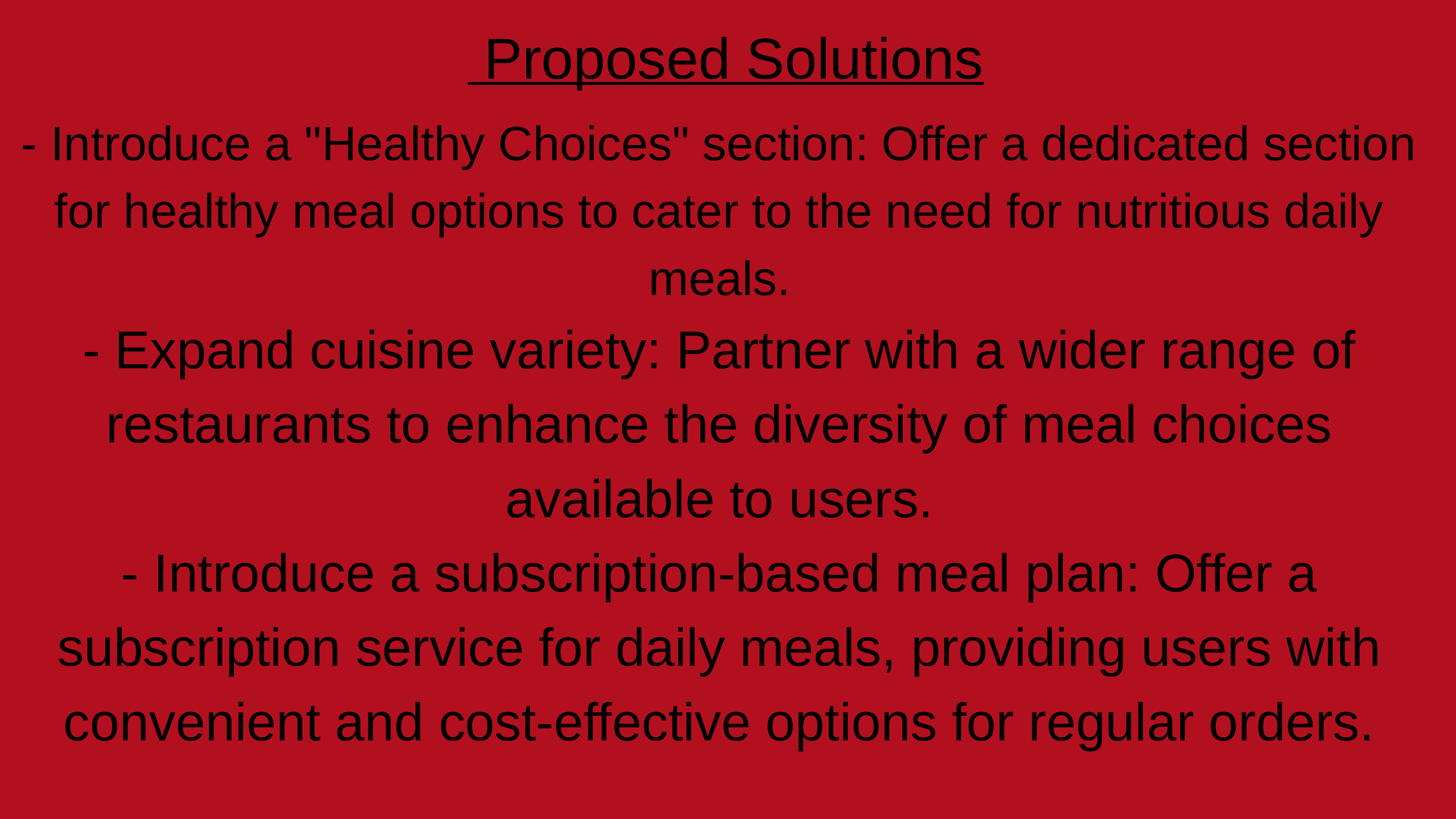

Proposed Solutions
- Introduce a "Healthy Choices" section: Offer a dedicated section for healthy meal options to cater to the need for nutritious daily meals.
- Expand cuisine variety: Partner with a wider range of restaurants to enhance the diversity of meal choices available to users.
- Introduce a subscription-based meal plan: Offer a subscription service for daily meals, providing users with convenient and cost-effective options for regular orders.